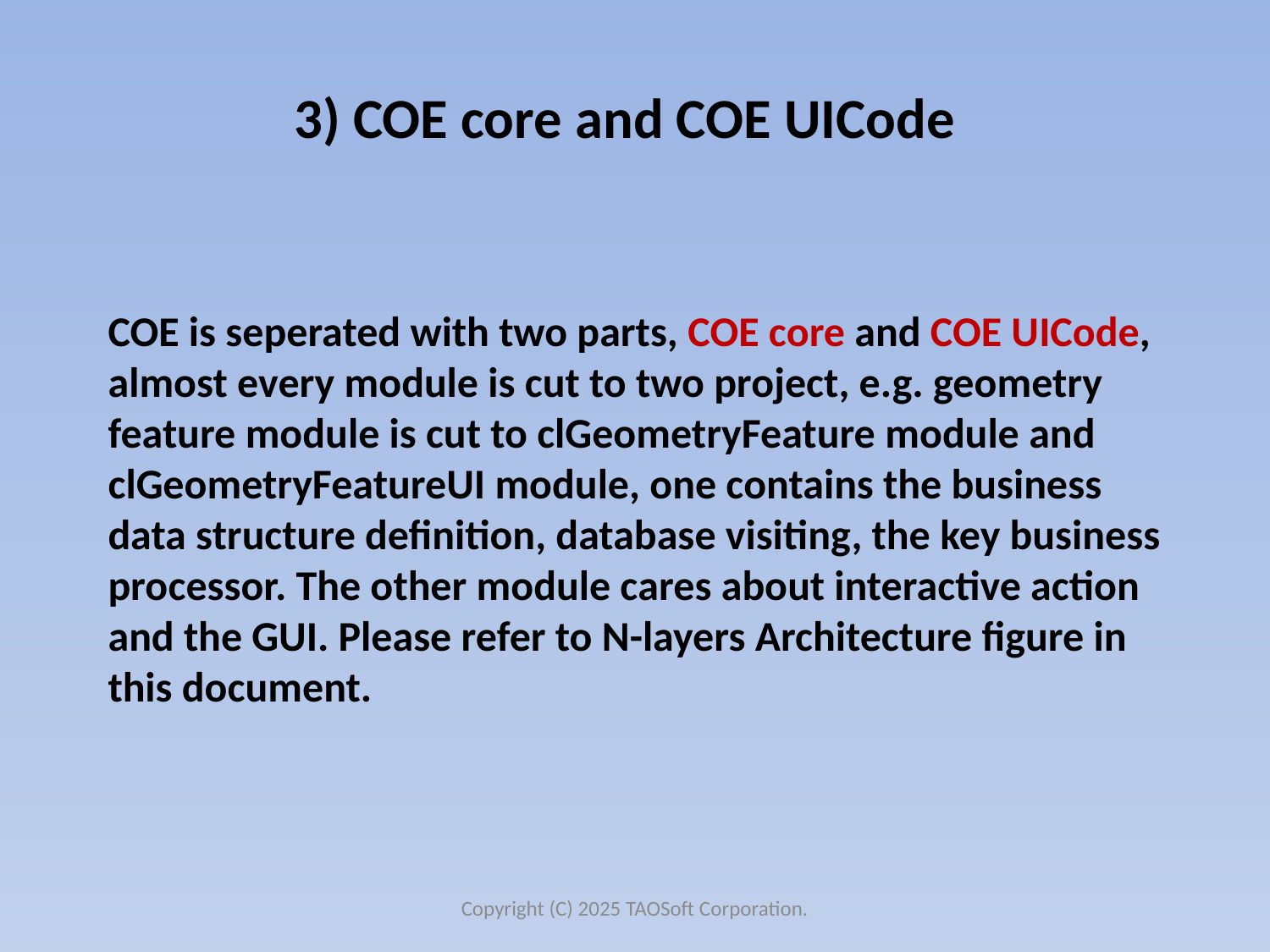

3) COE core and COE UICode
COE is seperated with two parts, COE core and COE UICode, almost every module is cut to two project, e.g. geometry feature module is cut to clGeometryFeature module and clGeometryFeatureUI module, one contains the business data structure definition, database visiting, the key business processor. The other module cares about interactive action and the GUI. Please refer to N-layers Architecture figure in this document.

Copyright (C) 2025 TAOSoft Corporation.
5